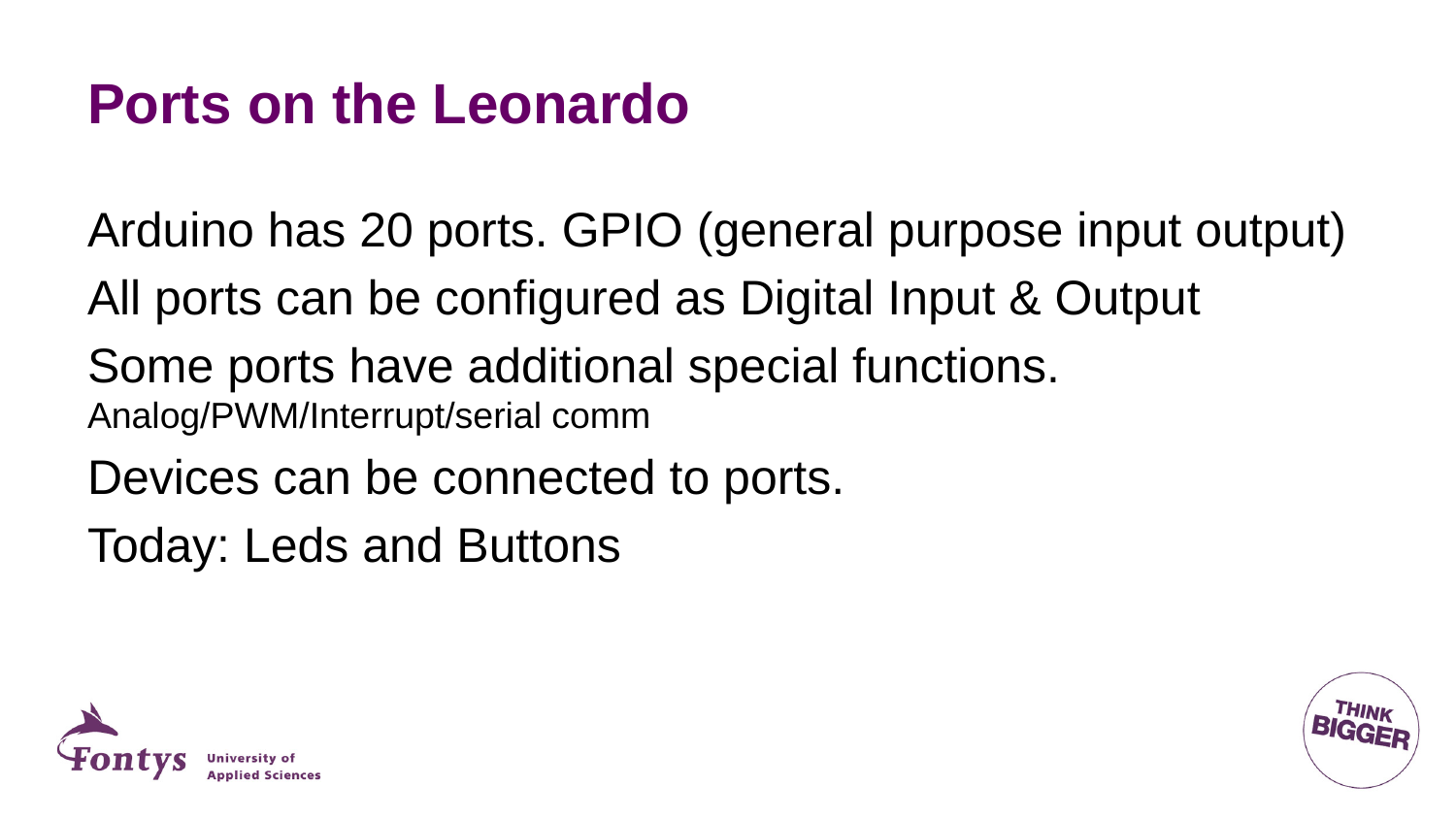

# Ports on the Leonardo
Arduino has 20 ports. GPIO (general purpose input output)
All ports can be configured as Digital Input & Output
Some ports have additional special functions. Analog/PWM/Interrupt/serial comm
Devices can be connected to ports.
Today: Leds and Buttons